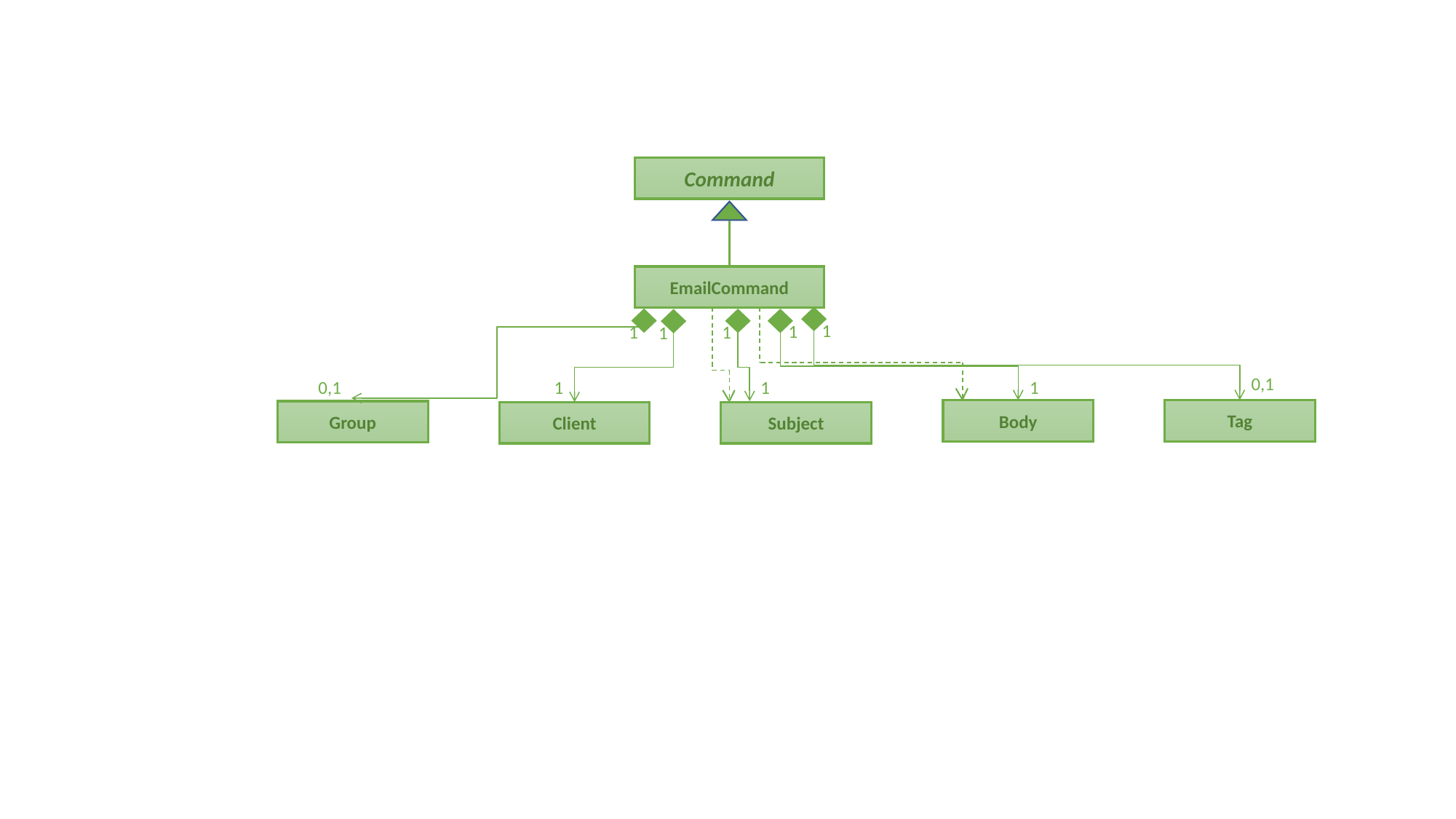

Command

EmailCommand

1
1
1
1
1
0,1
0,1
1
1
1
Tag
Body
Group
Client
Subject